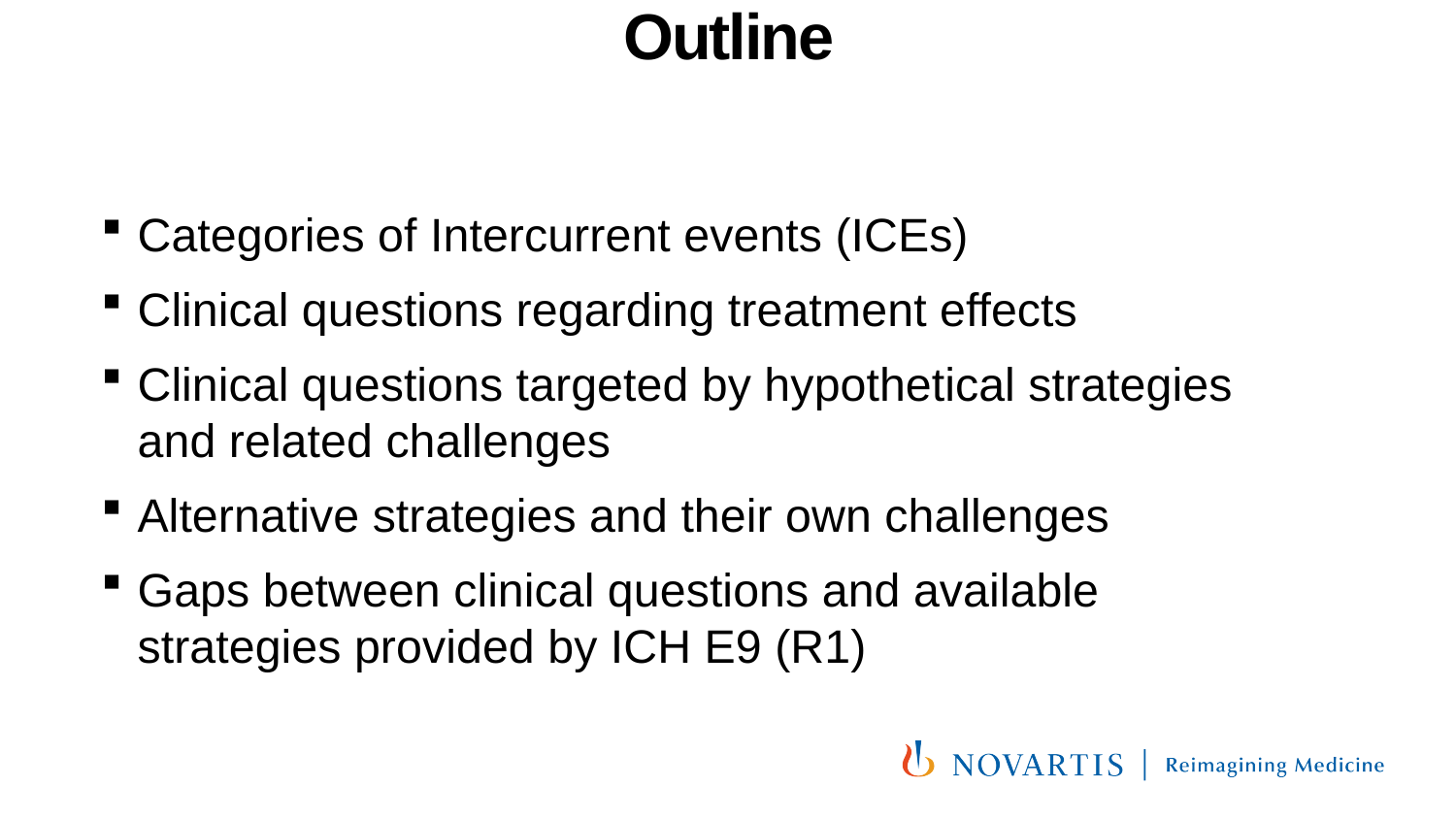

# Outline
Categories of Intercurrent events (ICEs)
Clinical questions regarding treatment effects
Clinical questions targeted by hypothetical strategies and related challenges
Alternative strategies and their own challenges
Gaps between clinical questions and available strategies provided by ICH E9 (R1)

30